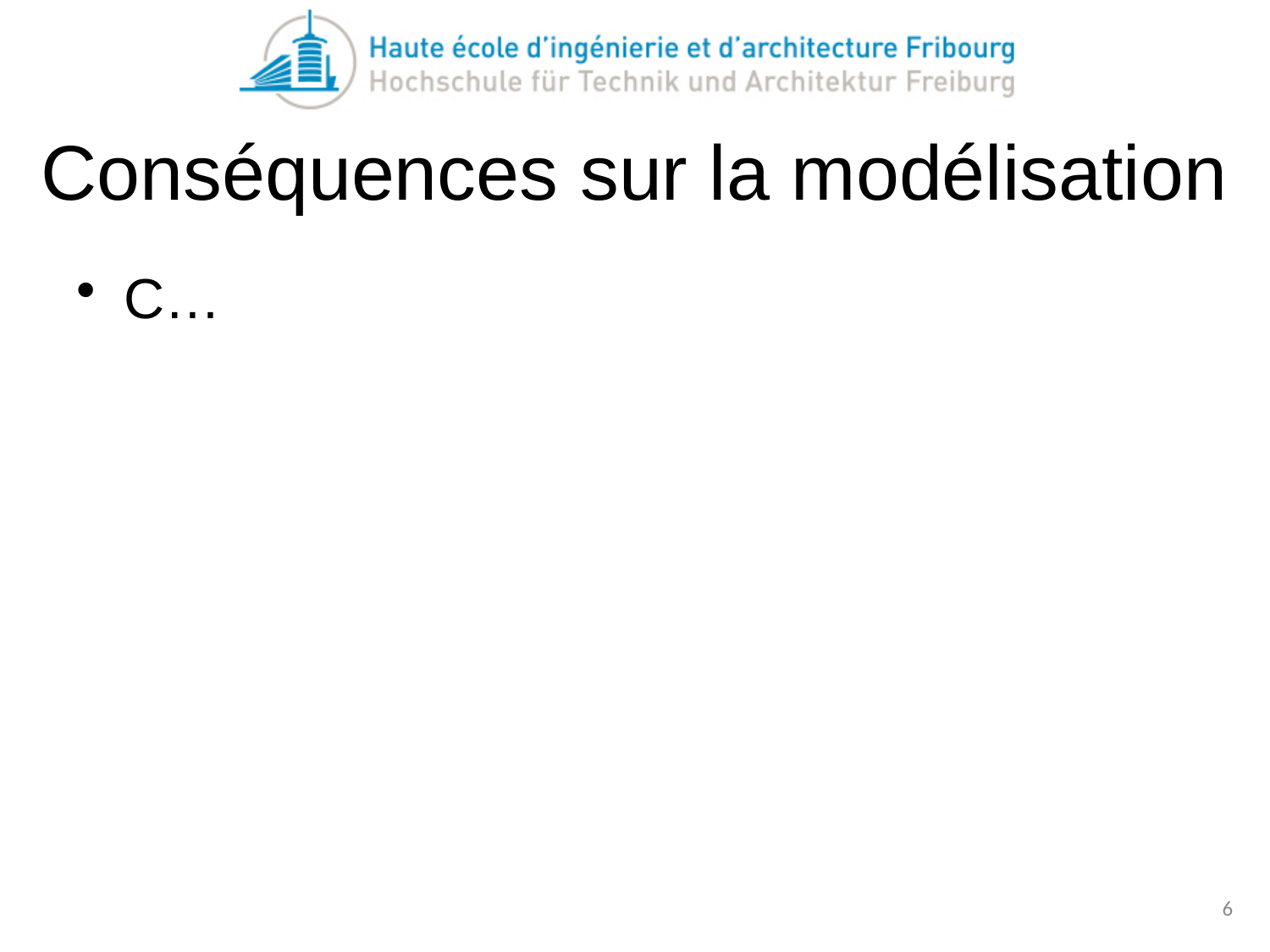

# Conséquences sur la modélisation
C…
6